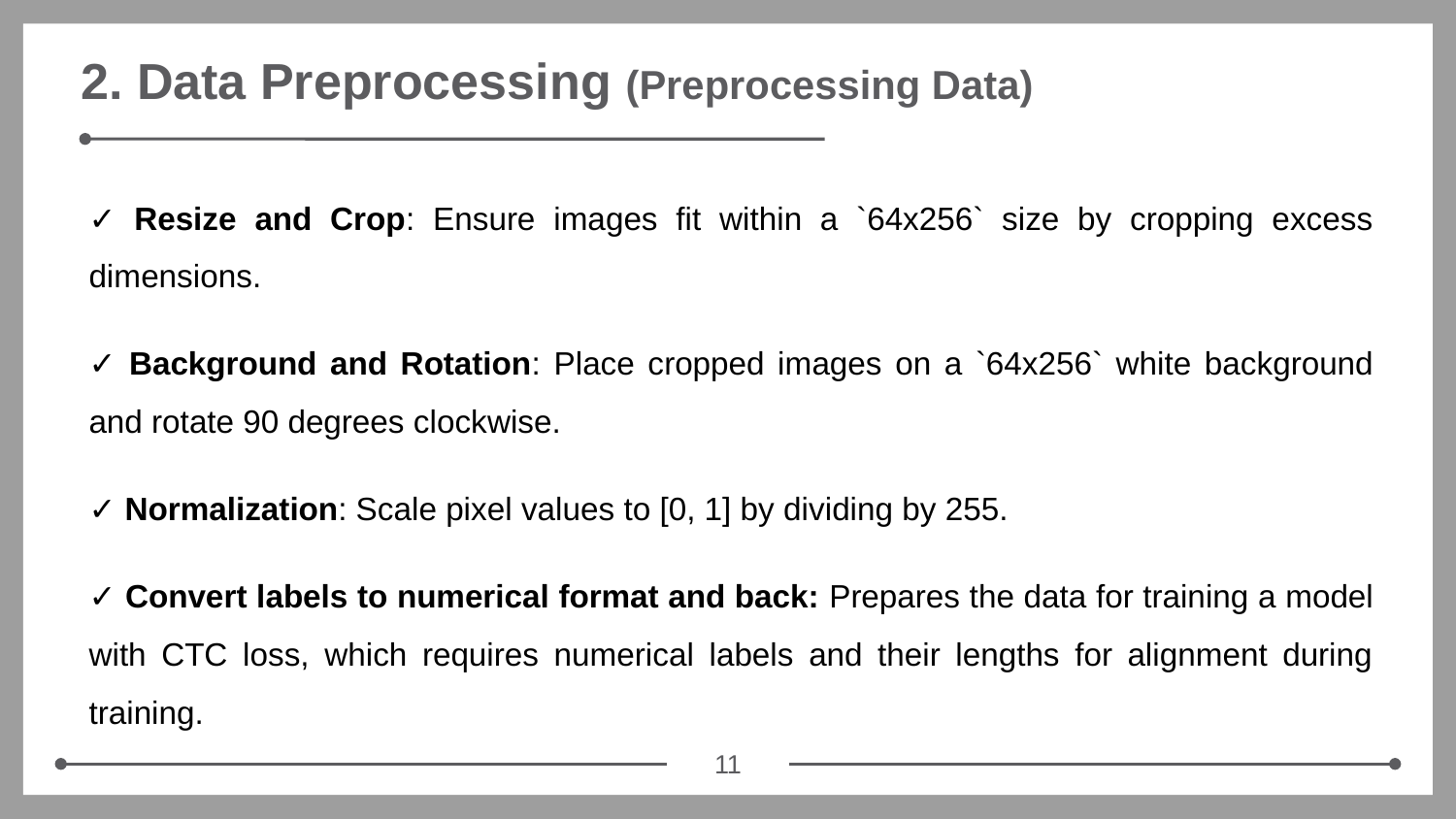

# 2. Data Preprocessing (Preprocessing Data)
✓ Resize and Crop: Ensure images fit within a `64x256` size by cropping excess dimensions.

✓ Background and Rotation: Place cropped images on a `64x256` white background and rotate 90 degrees clockwise.

✓ Normalization: Scale pixel values to [0, 1] by dividing by 255.

✓ Convert labels to numerical format and back: Prepares the data for training a model with CTC loss, which requires numerical labels and their lengths for alignment during training.
11